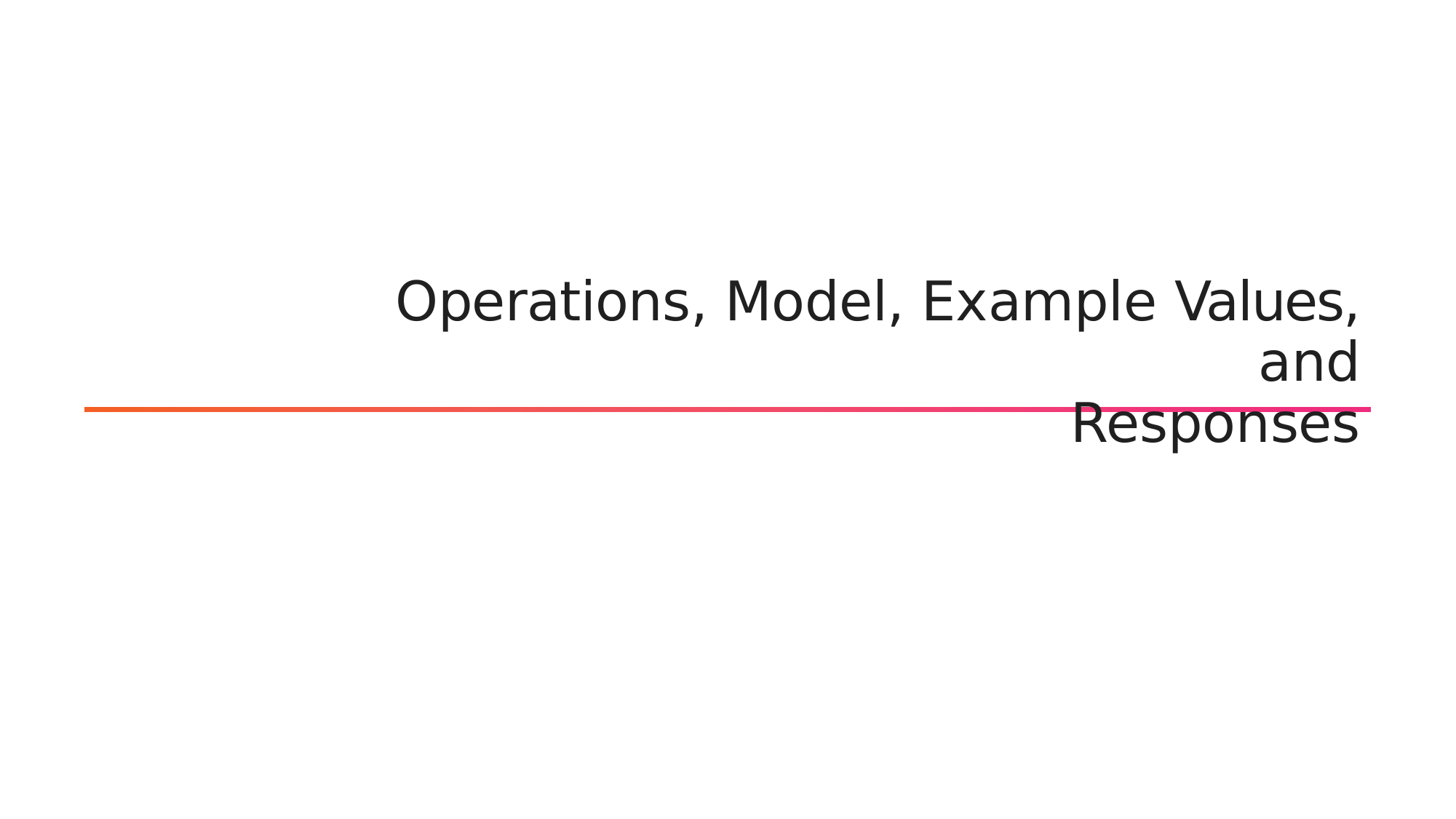

# Operations, Model, Example Values, and
Responses
3